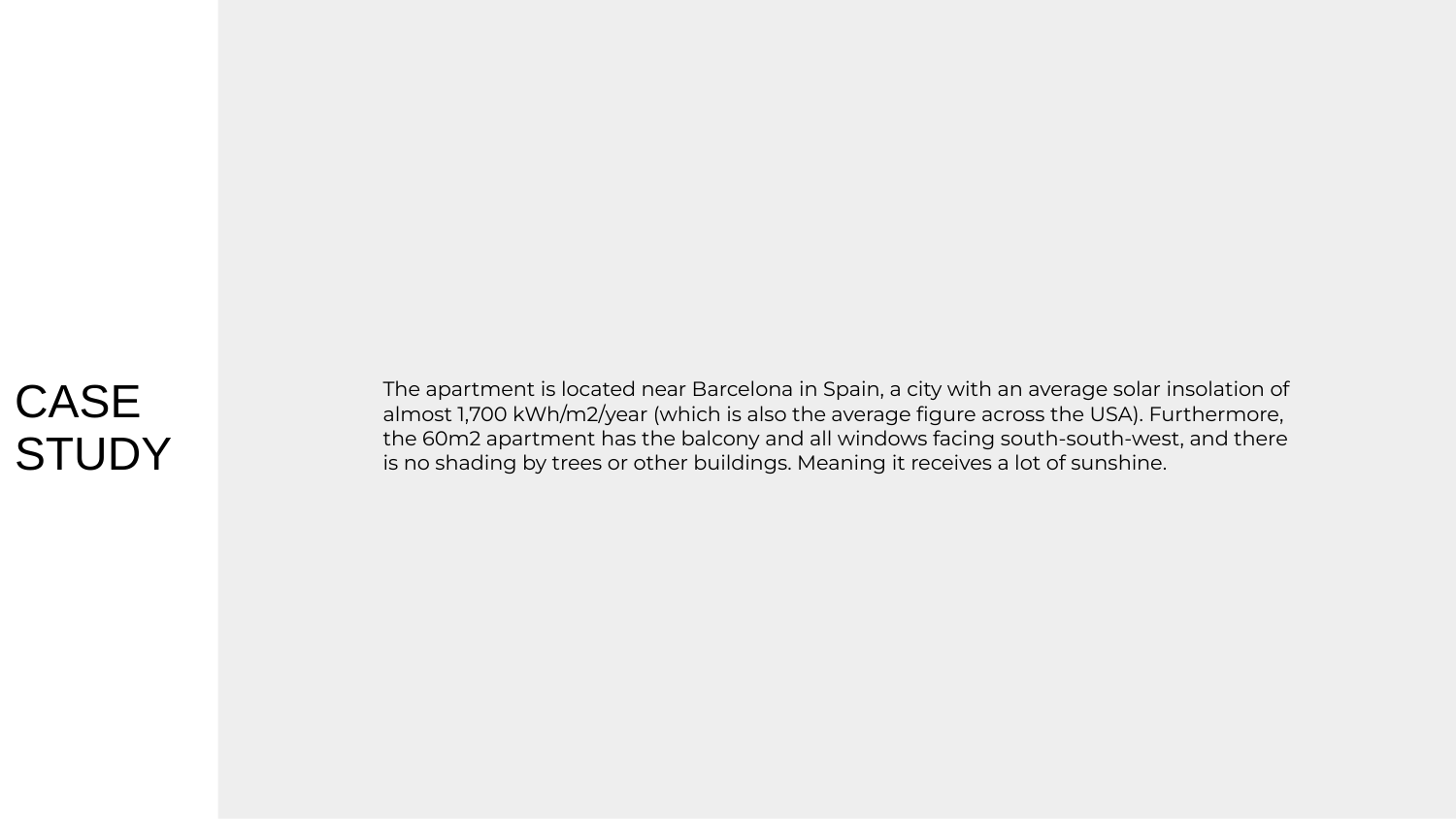

# CASE STUDY

The apartment is located near Barcelona in Spain, a city with an average solar insolation of almost 1,700 kWh/m2/year (which is also the average figure across the USA). Furthermore, the 60m2 apartment has the balcony and all windows facing south-south-west, and there is no shading by trees or other buildings. Meaning it receives a lot of sunshine.